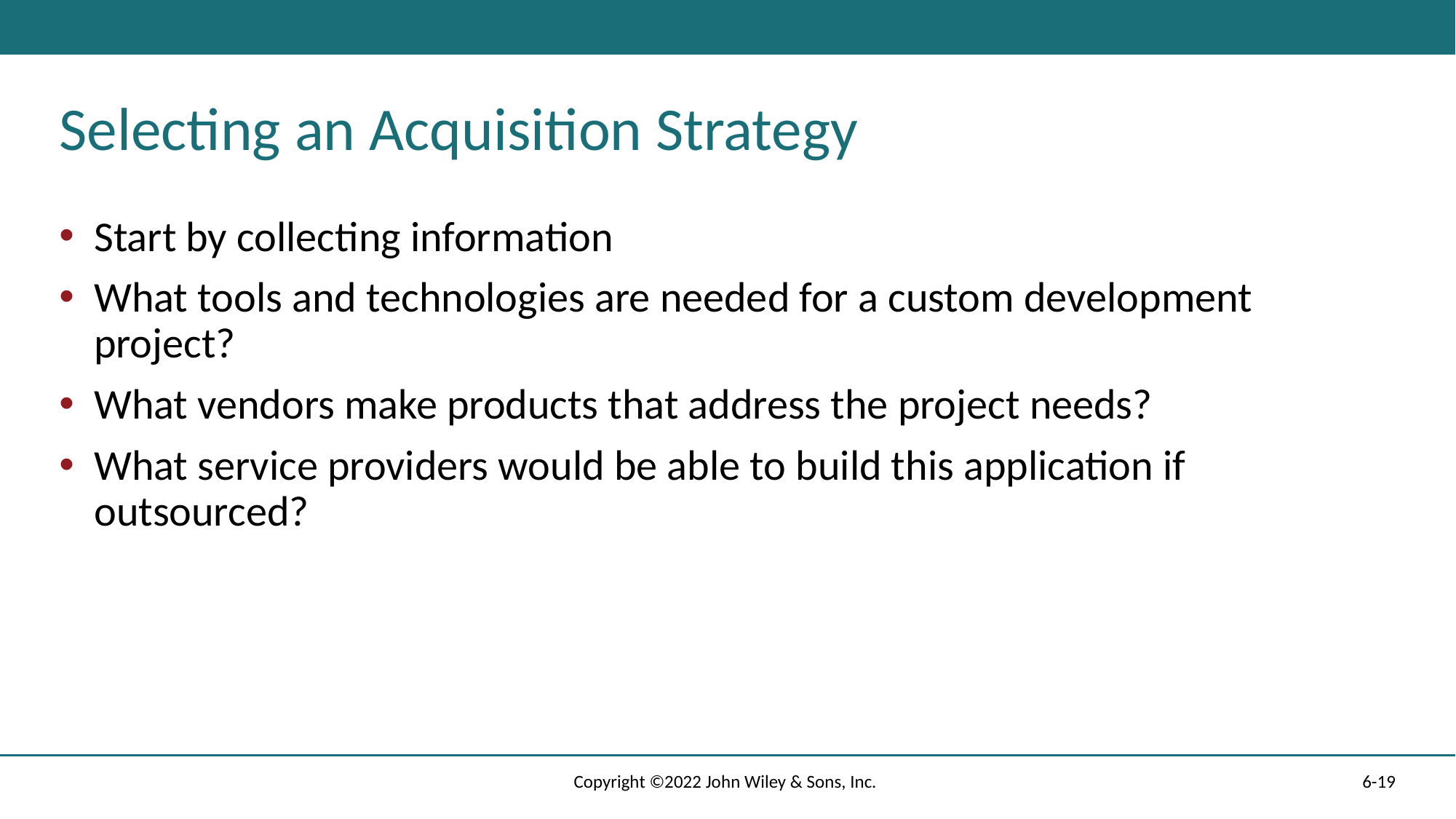

# Selecting an Acquisition Strategy
Start by collecting information
What tools and technologies are needed for a custom development project?
What vendors make products that address the project needs?
What service providers would be able to build this application if outsourced?
Copyright ©2022 John Wiley & Sons, Inc.
6-19